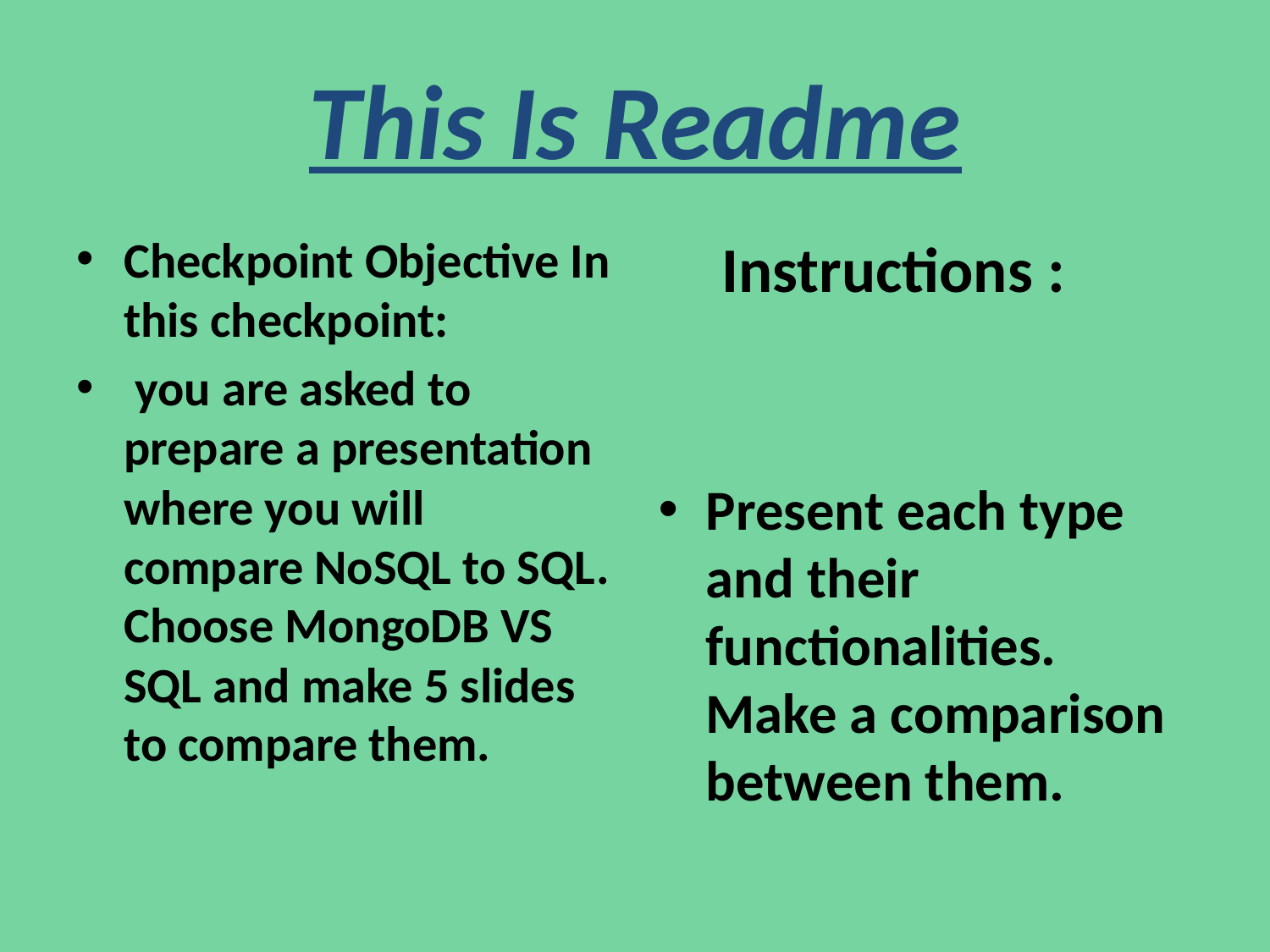

# This Is Readme
Checkpoint Objective In this checkpoint:
 you are asked to prepare a presentation where you will compare NoSQL to SQL. Choose MongoDB VS SQL and make 5 slides to compare them.
Instructions :

Present each type and their functionalities. Make a comparison between them.